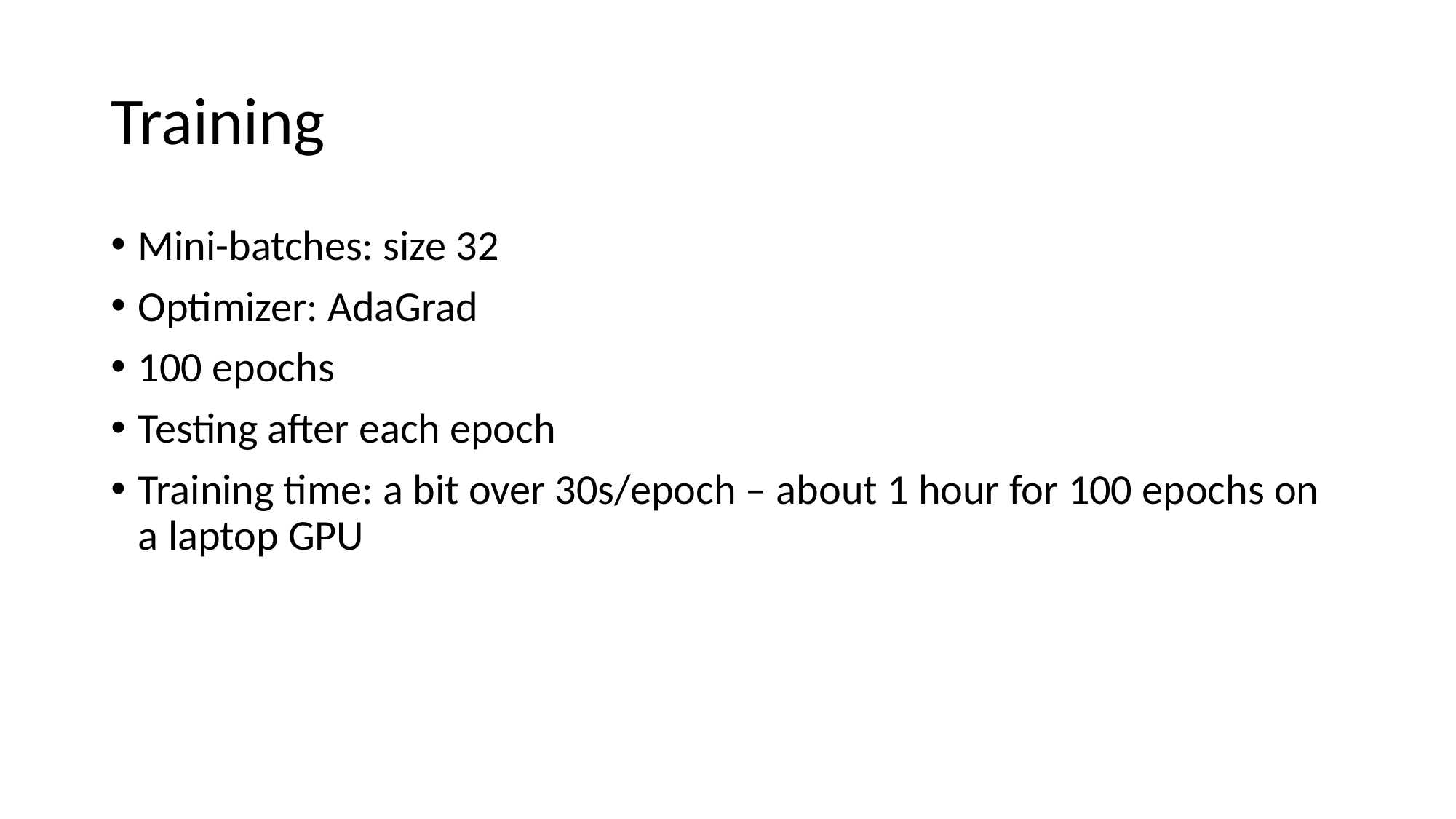

# Training
Mini-batches: size 32
Optimizer: AdaGrad
100 epochs
Testing after each epoch
Training time: a bit over 30s/epoch – about 1 hour for 100 epochs on a laptop GPU